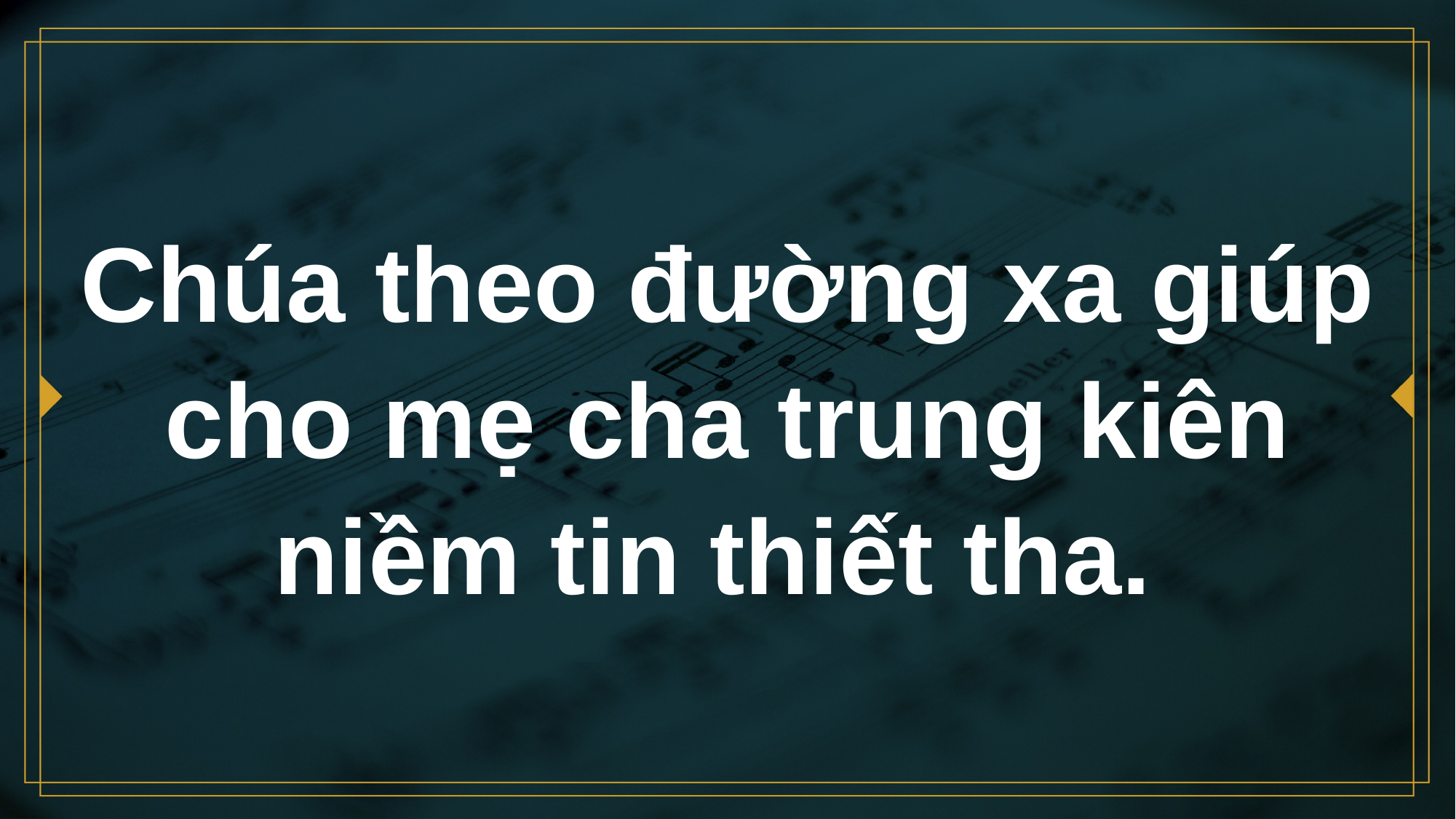

# Chúa theo đường xa giúp cho mẹ cha trung kiên niềm tin thiết tha.